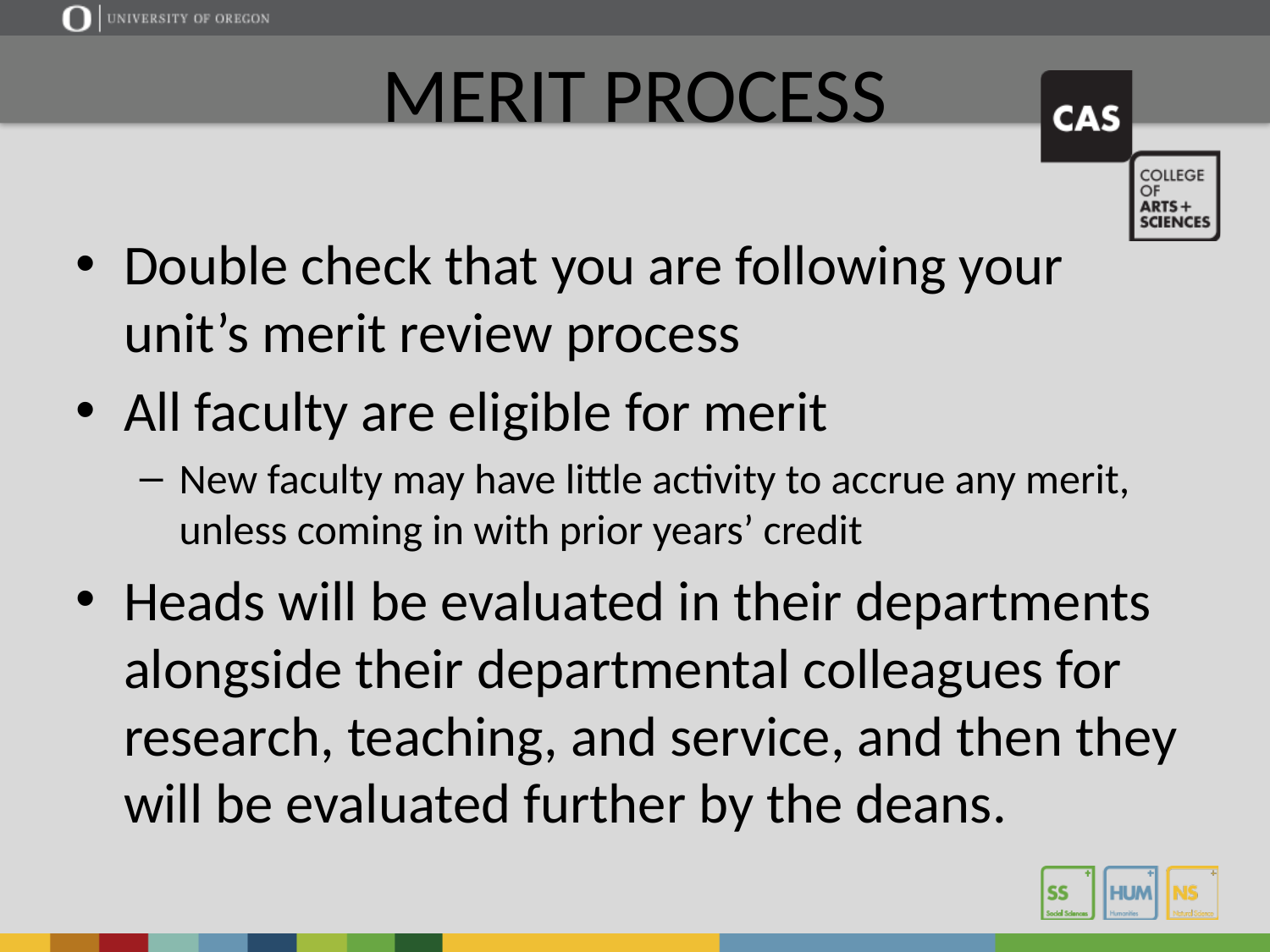

# MERIT PROCESS
Double check that you are following your unit’s merit review process
All faculty are eligible for merit
New faculty may have little activity to accrue any merit, unless coming in with prior years’ credit
Heads will be evaluated in their departments alongside their departmental colleagues for research, teaching, and service, and then they will be evaluated further by the deans.